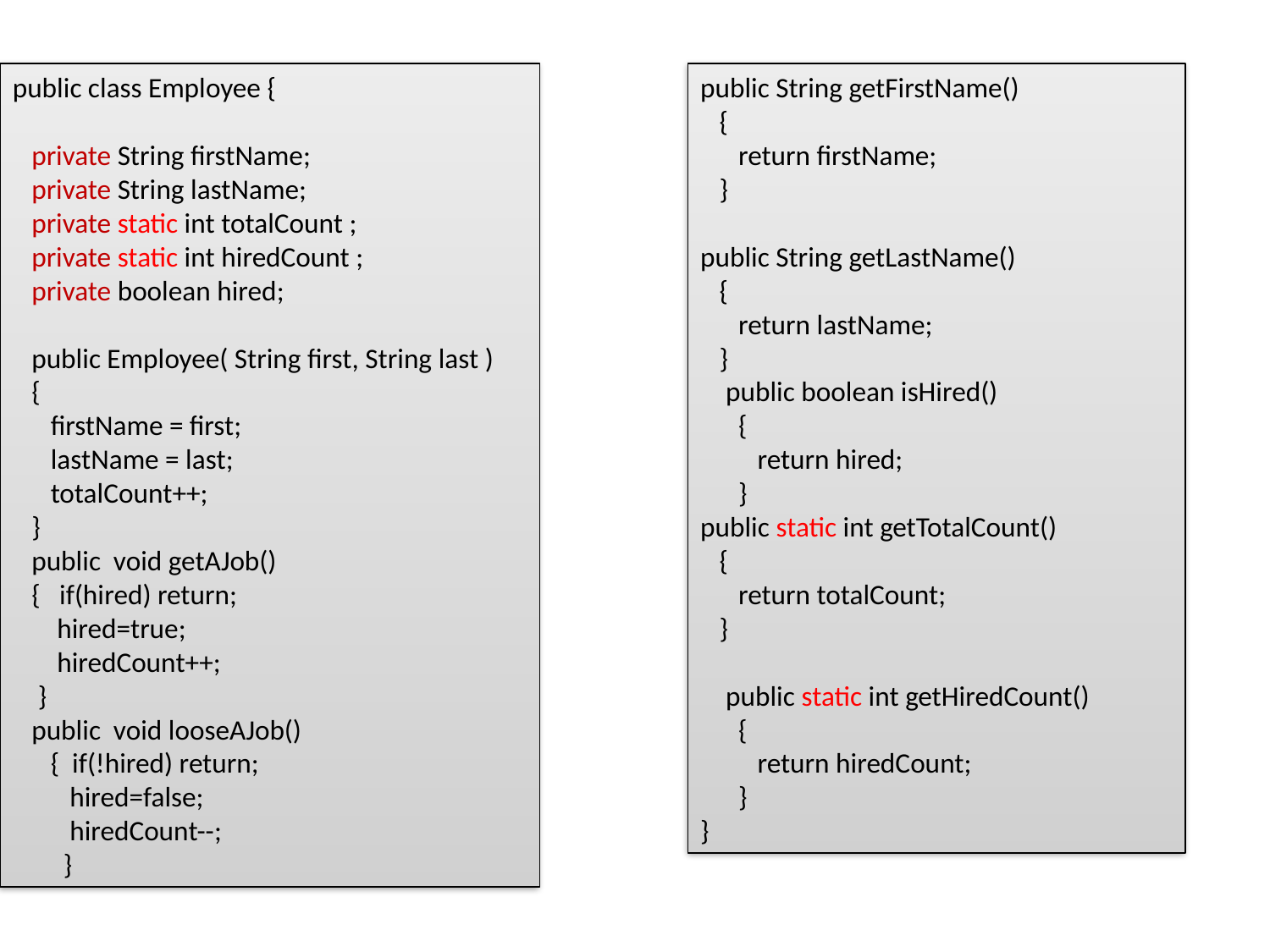

public class Employee {

   private String firstName;
   private String lastName;
   private static int totalCount ;
   private static int hiredCount ;
   private boolean hired;

   public Employee( String first, String last )
   {
      firstName = first;
      lastName = last;
      totalCount++;
   }
   public  void getAJob()
   {   if(hired) return;
       hired=true;
       hiredCount++;
    }
   public  void looseAJob()
      {  if(!hired) return;
         hired=false;
         hiredCount--;
        }
public String getFirstName()
   {
      return firstName;
   }

public String getLastName()
   {
      return lastName;
   }
    public boolean isHired()
      {
         return hired;
      }
public static int getTotalCount()
   {
      return totalCount;
   }

    public static int getHiredCount()
      {
         return hiredCount;
      }
}
8